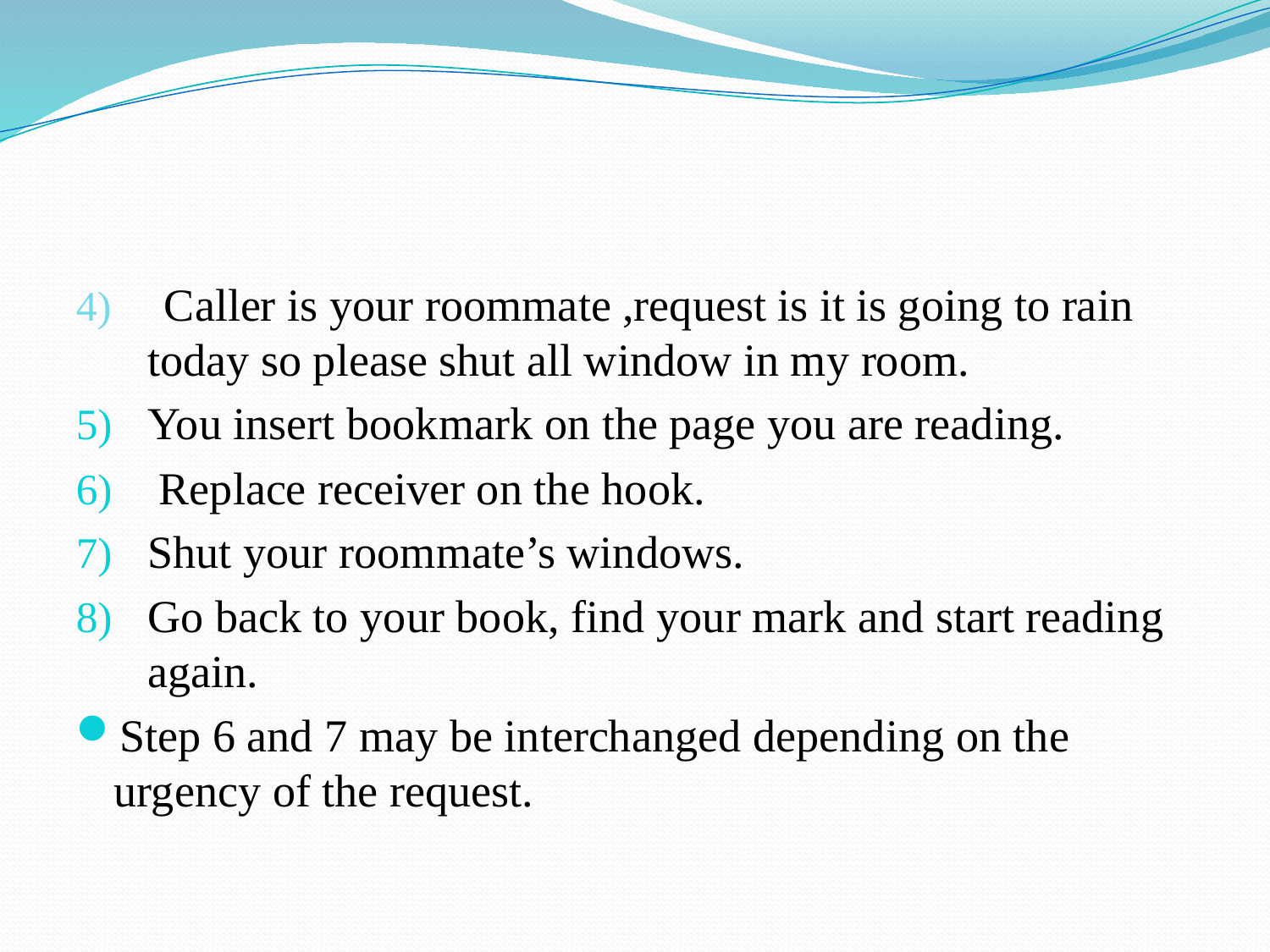

#
4)     Caller is your roommate ,request is it is going to rain today so please shut all window in my room.
You insert bookmark on the page you are reading.
 Replace receiver on the hook.
Shut your roommate’s windows.
Go back to your book, find your mark and start reading again.
Step 6 and 7 may be interchanged depending on the urgency of the request.